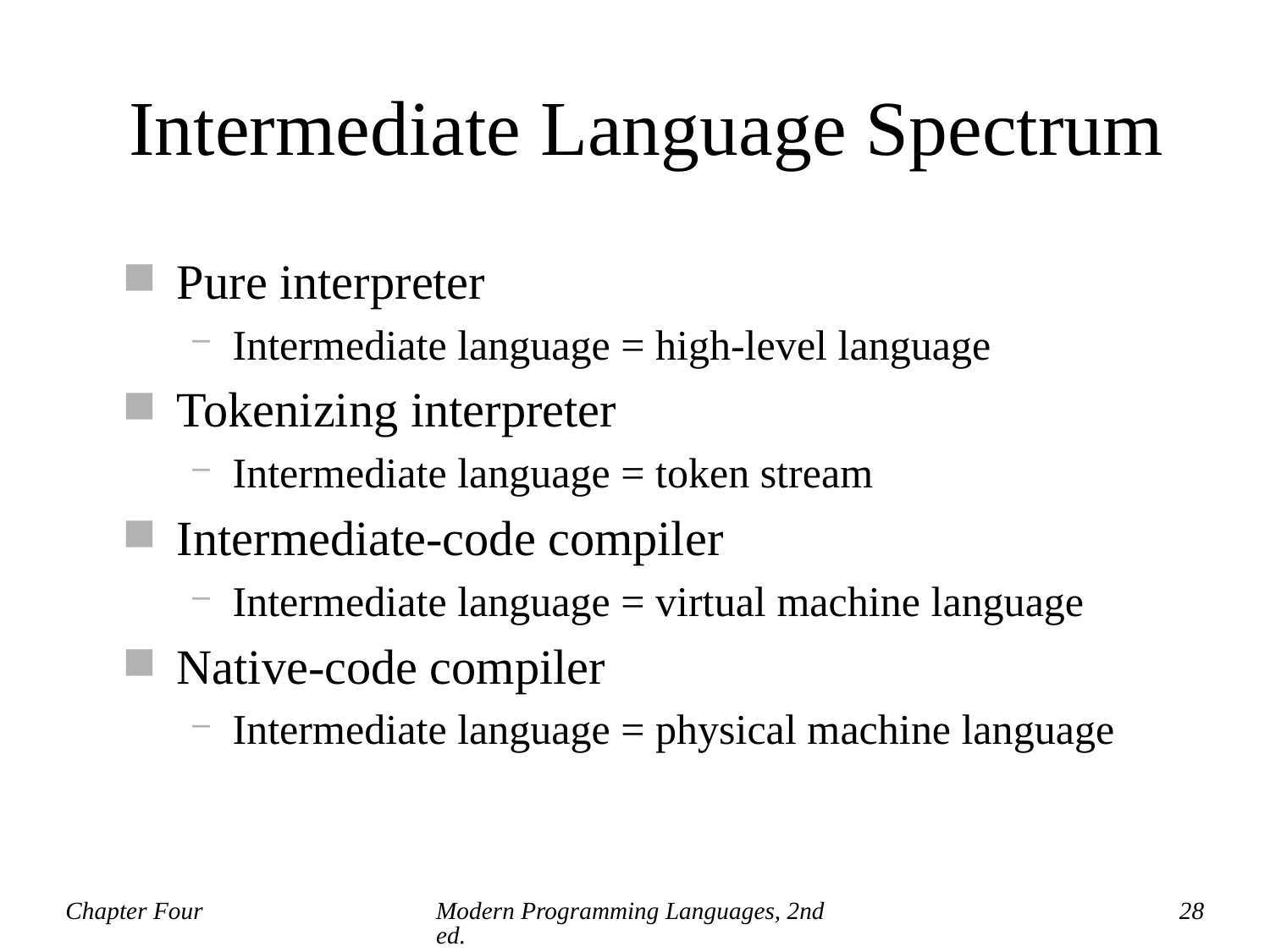

# Intermediate Language Spectrum
Pure interpreter
Intermediate language = high-level language
Tokenizing interpreter
Intermediate language = token stream
Intermediate-code compiler
Intermediate language = virtual machine language
Native-code compiler
Intermediate language = physical machine language
Chapter Four
Modern Programming Languages, 2nd ed.
28